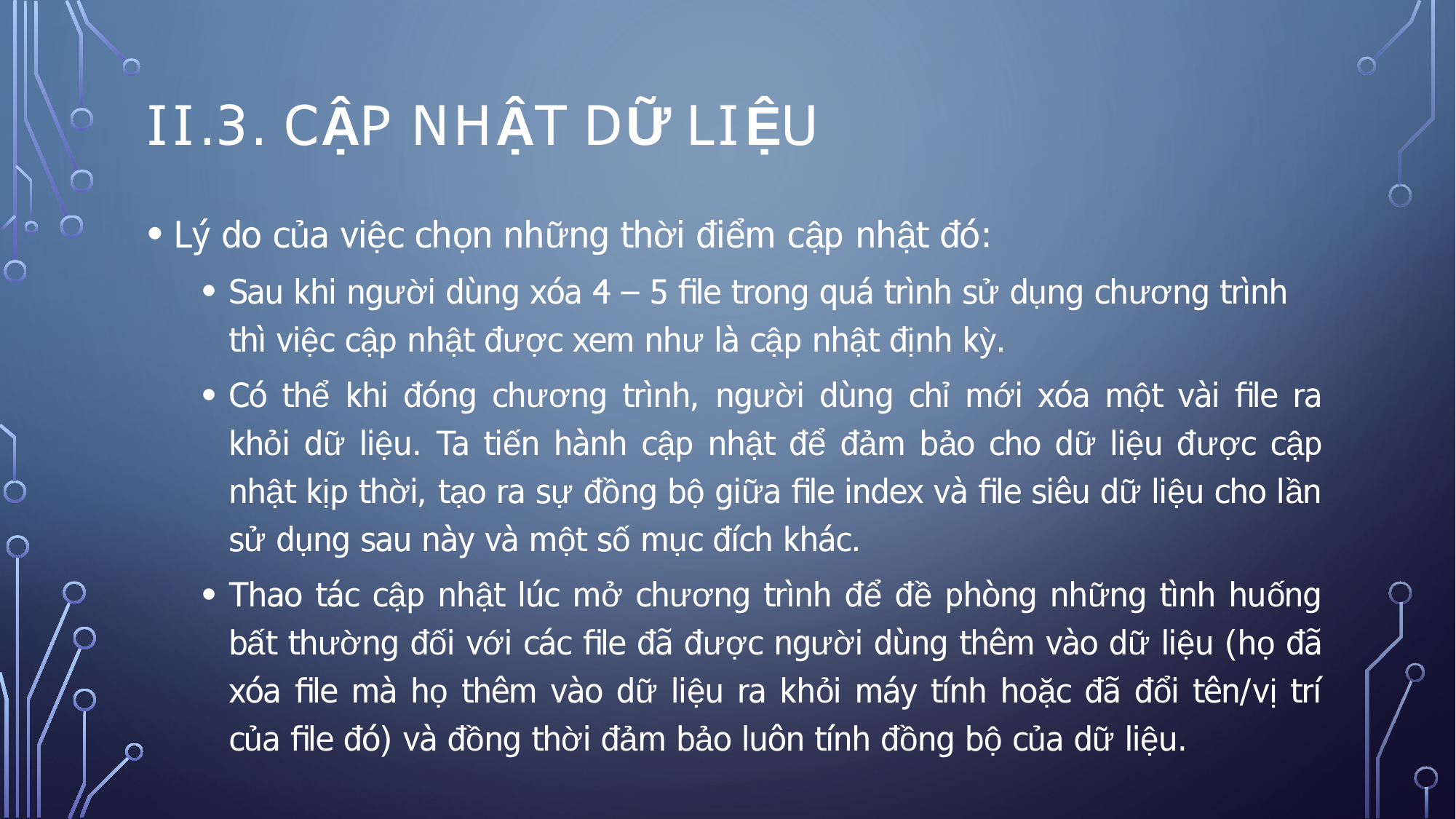

II.3. cập nhật dữ liệu
Lý do của việc chọn những thời điểm cập nhật đó:
Sau khi người dùng xóa 4 – 5 file trong quá trình sử dụng chương trình thì việc cập nhật được xem như là cập nhật định kỳ.
Có thể khi đóng chương trình, người dùng chỉ mới xóa một vài file ra khỏi dữ liệu. Ta tiến hành cập nhật để đảm bảo cho dữ liệu được cập nhật kịp thời, tạo ra sự đồng bộ giữa file index và file siêu dữ liệu cho lần sử dụng sau này và một số mục đích khác.
Thao tác cập nhật lúc mở chương trình để đề phòng những tình huống bất thường đối với các file đã được người dùng thêm vào dữ liệu (họ đã xóa file mà họ thêm vào dữ liệu ra khỏi máy tính hoặc đã đổi tên/vị trí của file đó) và đồng thời đảm bảo luôn tính đồng bộ của dữ liệu.